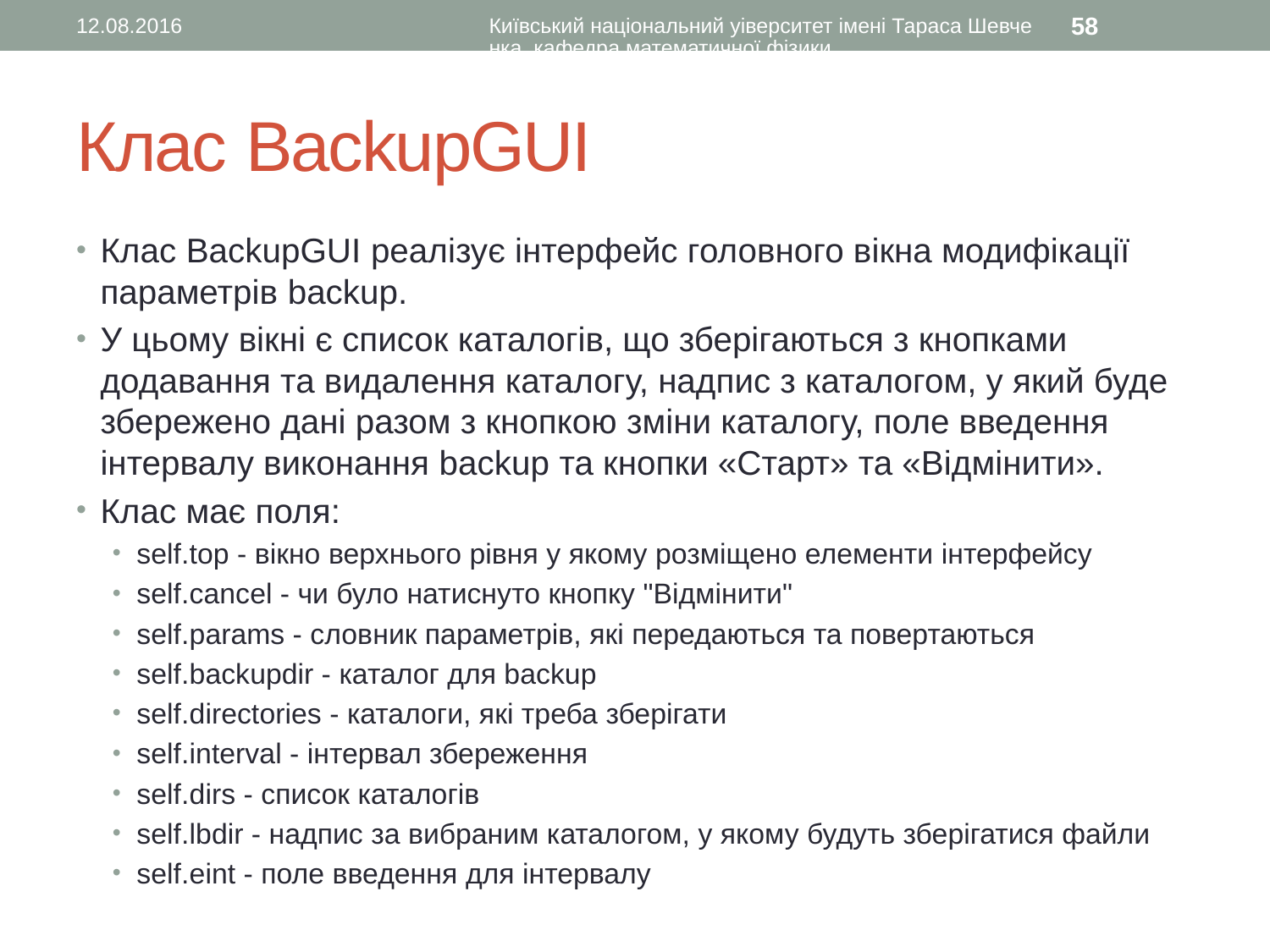

12.08.2016
Київський національний уіверситет імені Тараса Шевченка, кафедра математичної фізики
58
# Клас BackupGUI
Клас BackupGUI реалізує інтерфейс головного вікна модифікації параметрів backup.
У цьому вікні є список каталогів, що зберігаються з кнопками додавання та видалення каталогу, надпис з каталогом, у який буде збережено дані разом з кнопкою зміни каталогу, поле введення інтервалу виконання backup та кнопки «Старт» та «Відмінити».
Клас має поля:
self.top - вікно верхнього рівня у якому розміщено елементи інтерфейсу
self.cancel - чи було натиснуто кнопку "Відмінити"
self.params - словник параметрів, які передаються та повертаються
self.backupdir - каталог для backup
self.directories - каталоги, які треба зберігати
self.interval - інтервал збереження
self.dirs - список каталогів
self.lbdir - надпис за вибраним каталогом, у якому будуть зберігатися файли
self.eint - поле введення для інтервалу